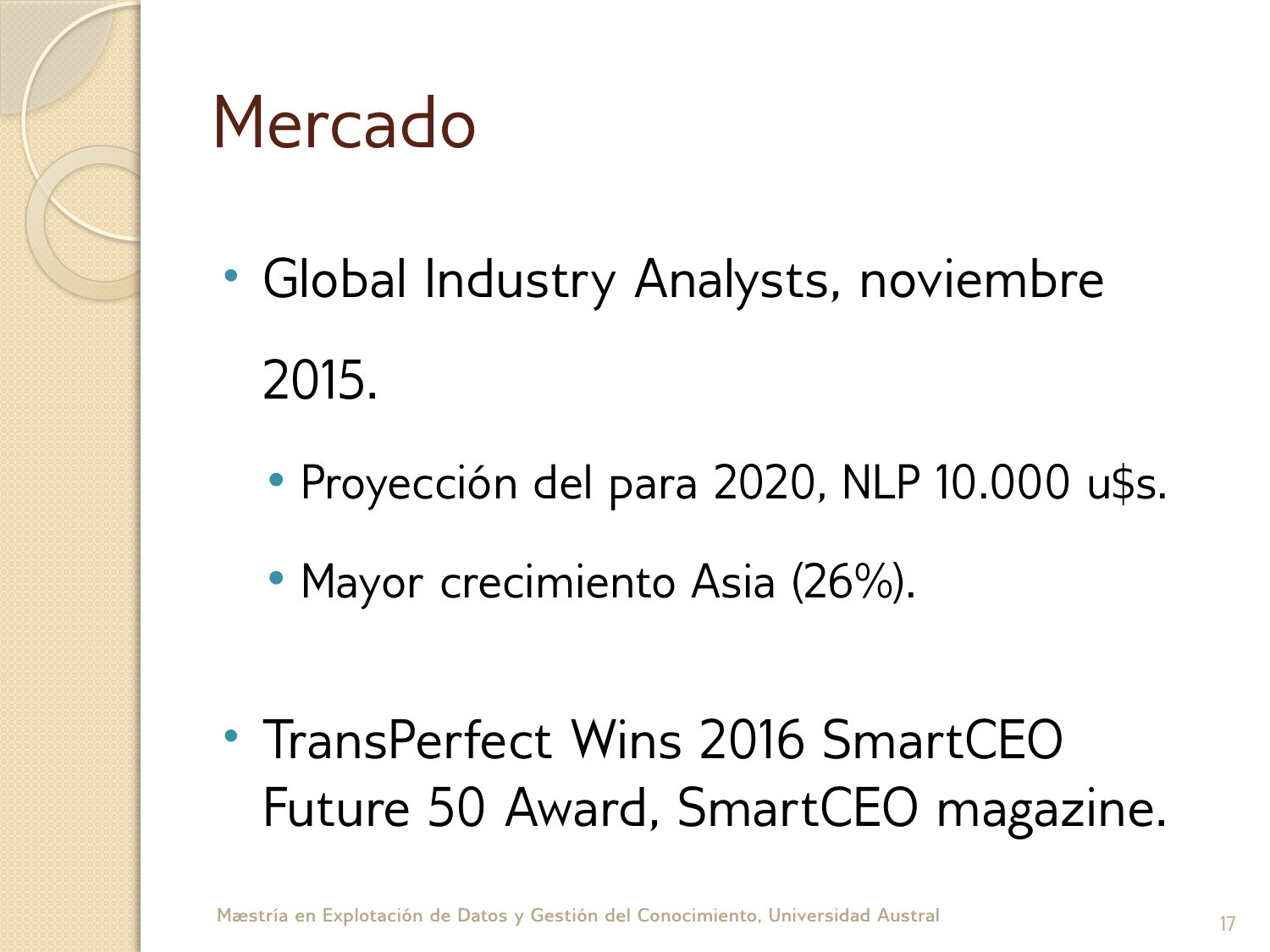

# Mercado
Global Industry Analysts, noviembre 2015.
Proyección del para 2020, NLP 10.000 u$s.
Mayor crecimiento Asia (26%).

TransPerfect Wins 2016 SmartCEO Future 50 Award, SmartCEO magazine.

17
 Maestría en Explotación de Datos y Gestión del Conocimiento, Universidad Austral